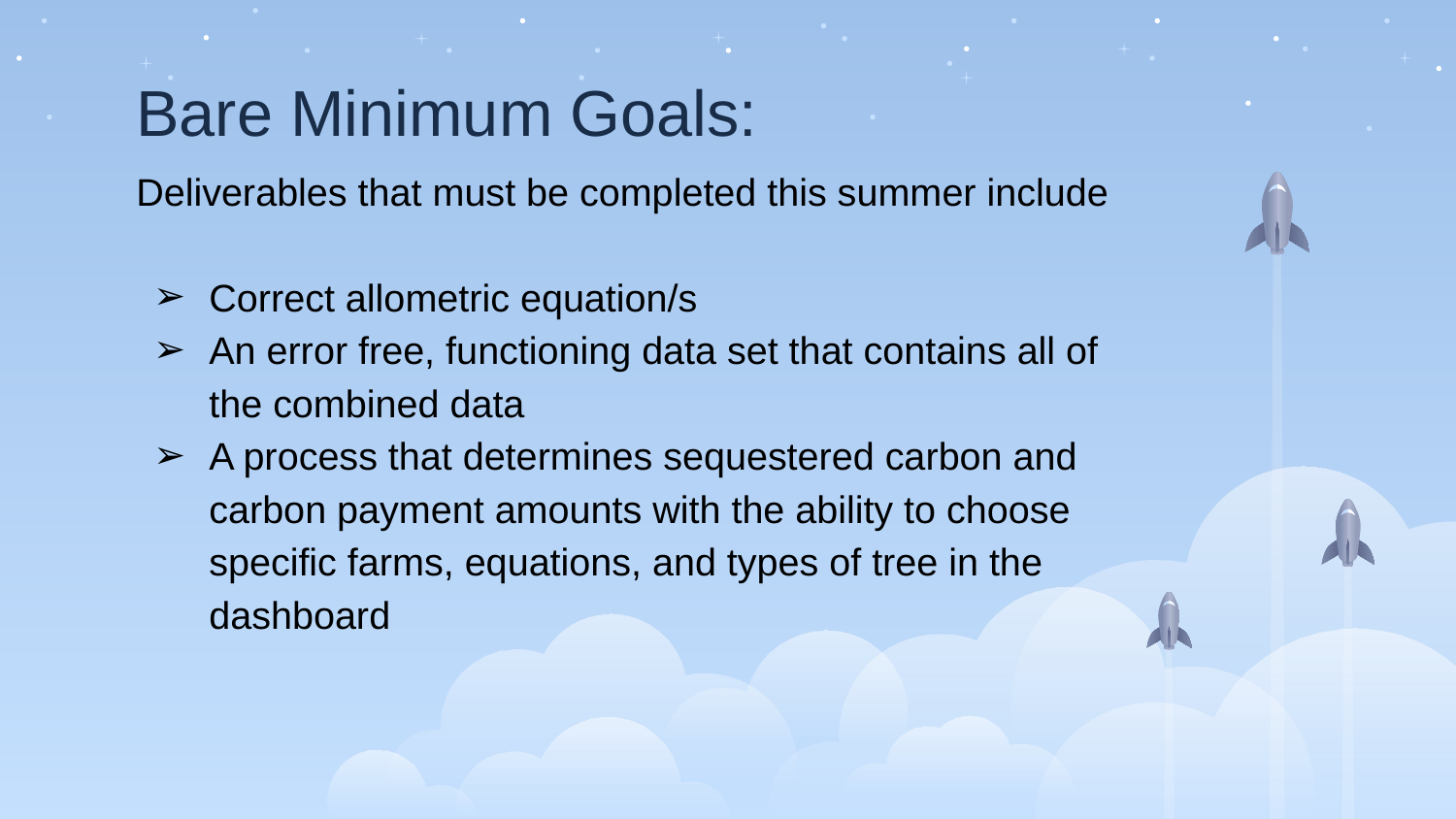

# Bare Minimum Goals:
Deliverables that must be completed this summer include

Correct allometric equation/s
An error free, functioning data set that contains all of the combined data
A process that determines sequestered carbon and carbon payment amounts with the ability to choose specific farms, equations, and types of tree in the dashboard